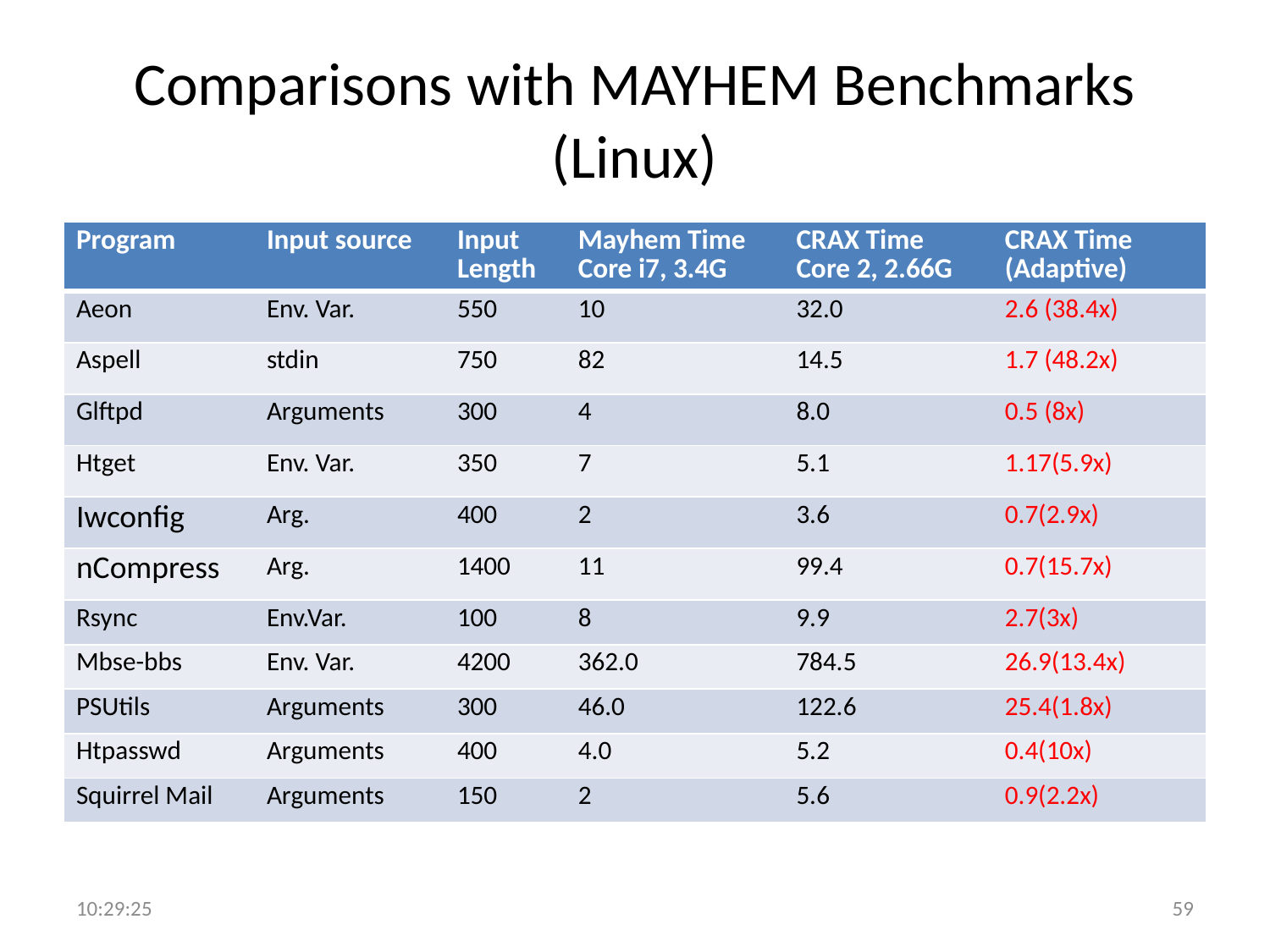

# Comparisons with MAYHEM Benchmarks (Linux)
| Program | Input source | Input Length | Mayhem Time Core i7, 3.4G | CRAX Time Core 2, 2.66G | CRAX Time (Adaptive) |
| --- | --- | --- | --- | --- | --- |
| Aeon | Env. Var. | 550 | 10 | 32.0 | 2.6 (38.4x) |
| Aspell | stdin | 750 | 82 | 14.5 | 1.7 (48.2x) |
| Glftpd | Arguments | 300 | 4 | 8.0 | 0.5 (8x) |
| Htget | Env. Var. | 350 | 7 | 5.1 | 1.17(5.9x) |
| Iwconfig | Arg. | 400 | 2 | 3.6 | 0.7(2.9x) |
| nCompress | Arg. | 1400 | 11 | 99.4 | 0.7(15.7x) |
| Rsync | Env.Var. | 100 | 8 | 9.9 | 2.7(3x) |
| Mbse-bbs | Env. Var. | 4200 | 362.0 | 784.5 | 26.9(13.4x) |
| PSUtils | Arguments | 300 | 46.0 | 122.6 | 25.4(1.8x) |
| Htpasswd | Arguments | 400 | 4.0 | 5.2 | 0.4(10x) |
| Squirrel Mail | Arguments | 150 | 2 | 5.6 | 0.9(2.2x) |
10:29:25
59